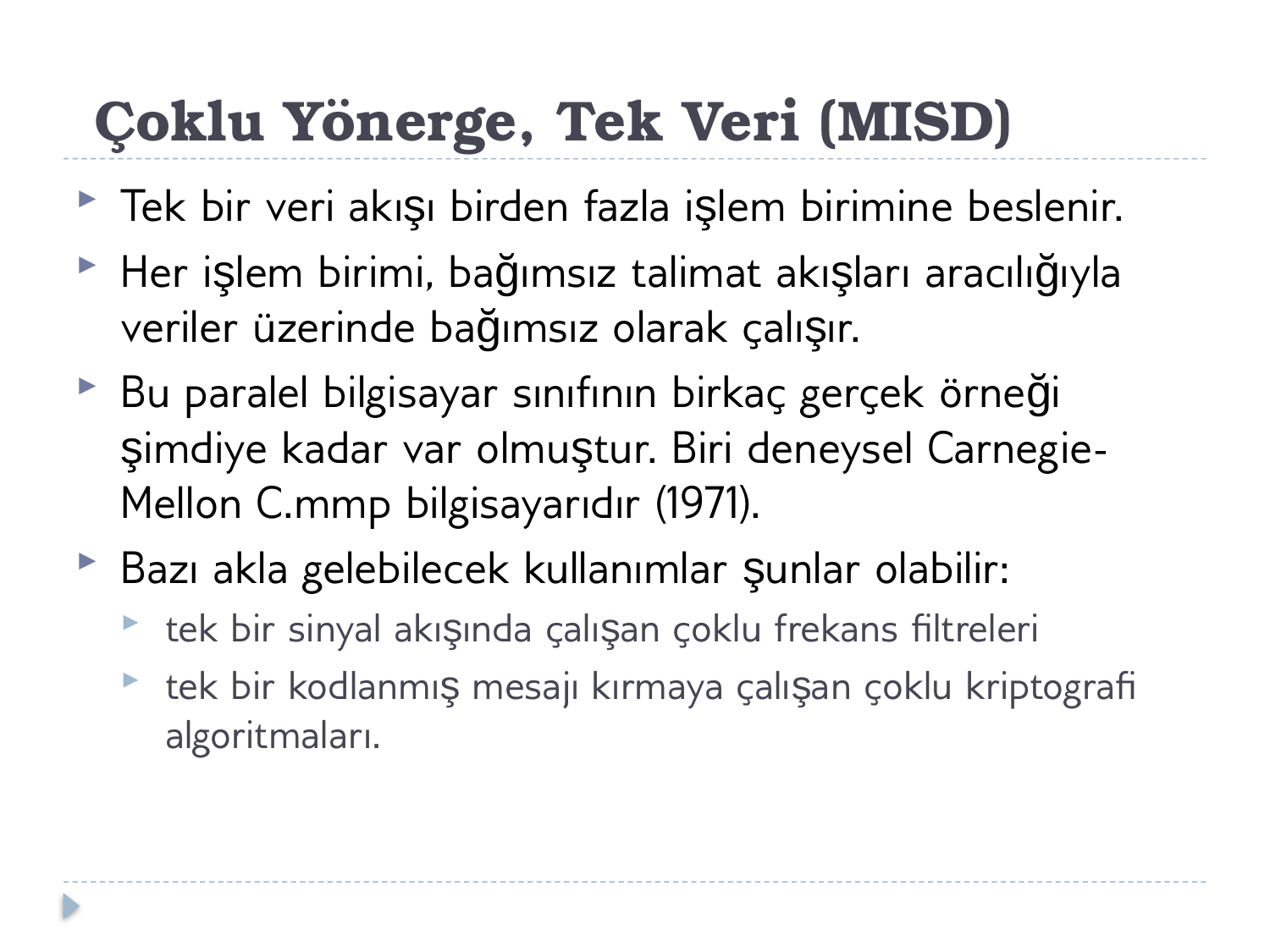

# Çoklu Yönerge, Tek Veri (MISD)
Tek bir veri akışı birden fazla işlem birimine beslenir.
Her işlem birimi, bağımsız talimat akışları aracılığıyla veriler üzerinde bağımsız olarak çalışır.
Bu paralel bilgisayar sınıfının birkaç gerçek örneği şimdiye kadar var olmuştur. Biri deneysel Carnegie-Mellon C.mmp bilgisayarıdır (1971).
Bazı akla gelebilecek kullanımlar şunlar olabilir:
tek bir sinyal akışında çalışan çoklu frekans filtreleri
tek bir kodlanmış mesajı kırmaya çalışan çoklu kriptografi algoritmaları.